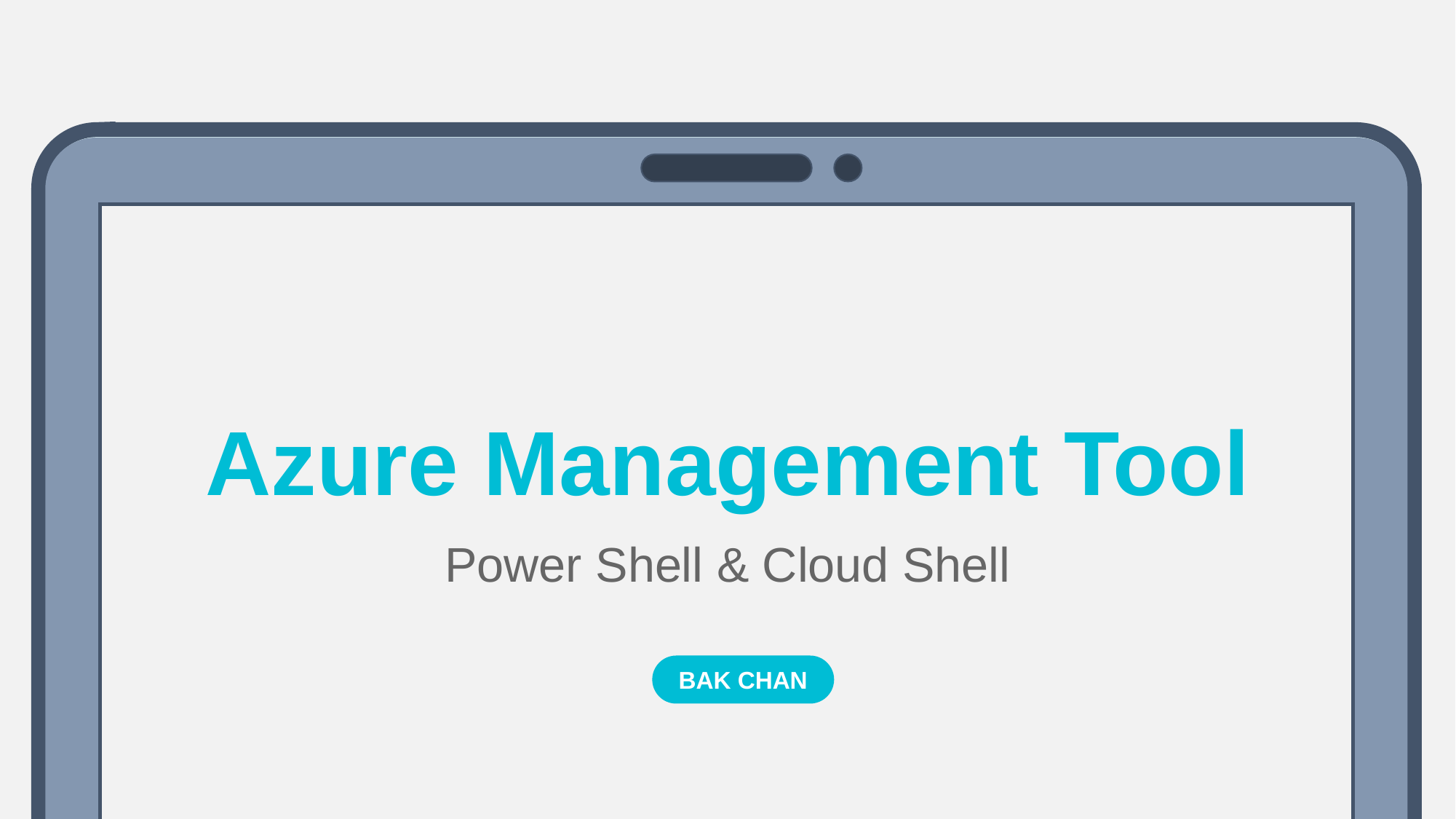

Azure Management Tool

Power Shell & Cloud Shell
BAK CHAN